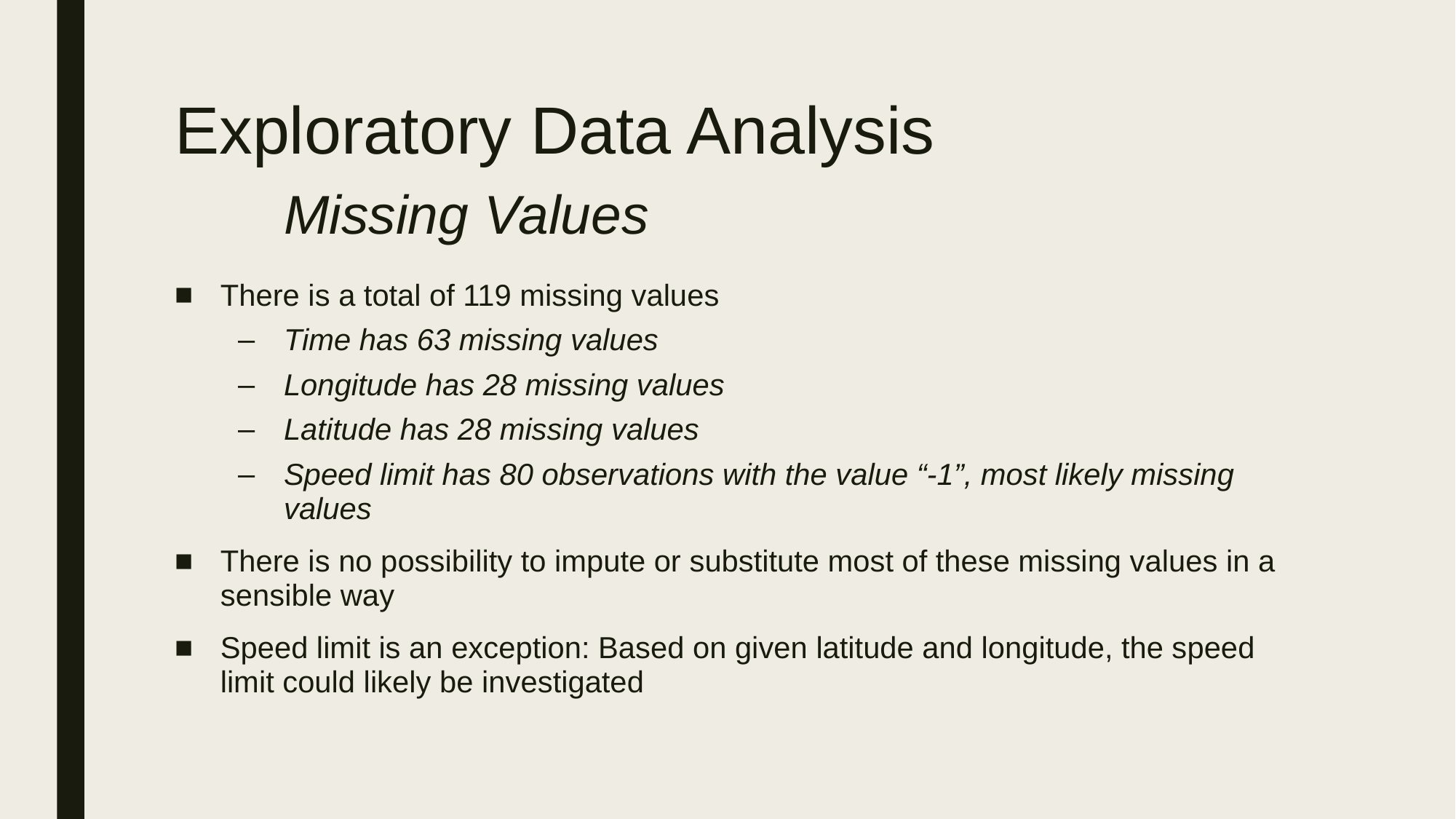

# Exploratory Data Analysis Missing Values
There is a total of 119 missing values
Time has 63 missing values
Longitude has 28 missing values
Latitude has 28 missing values
Speed limit has 80 observations with the value “-1”, most likely missing values
There is no possibility to impute or substitute most of these missing values in a sensible way
Speed limit is an exception: Based on given latitude and longitude, the speed limit could likely be investigated